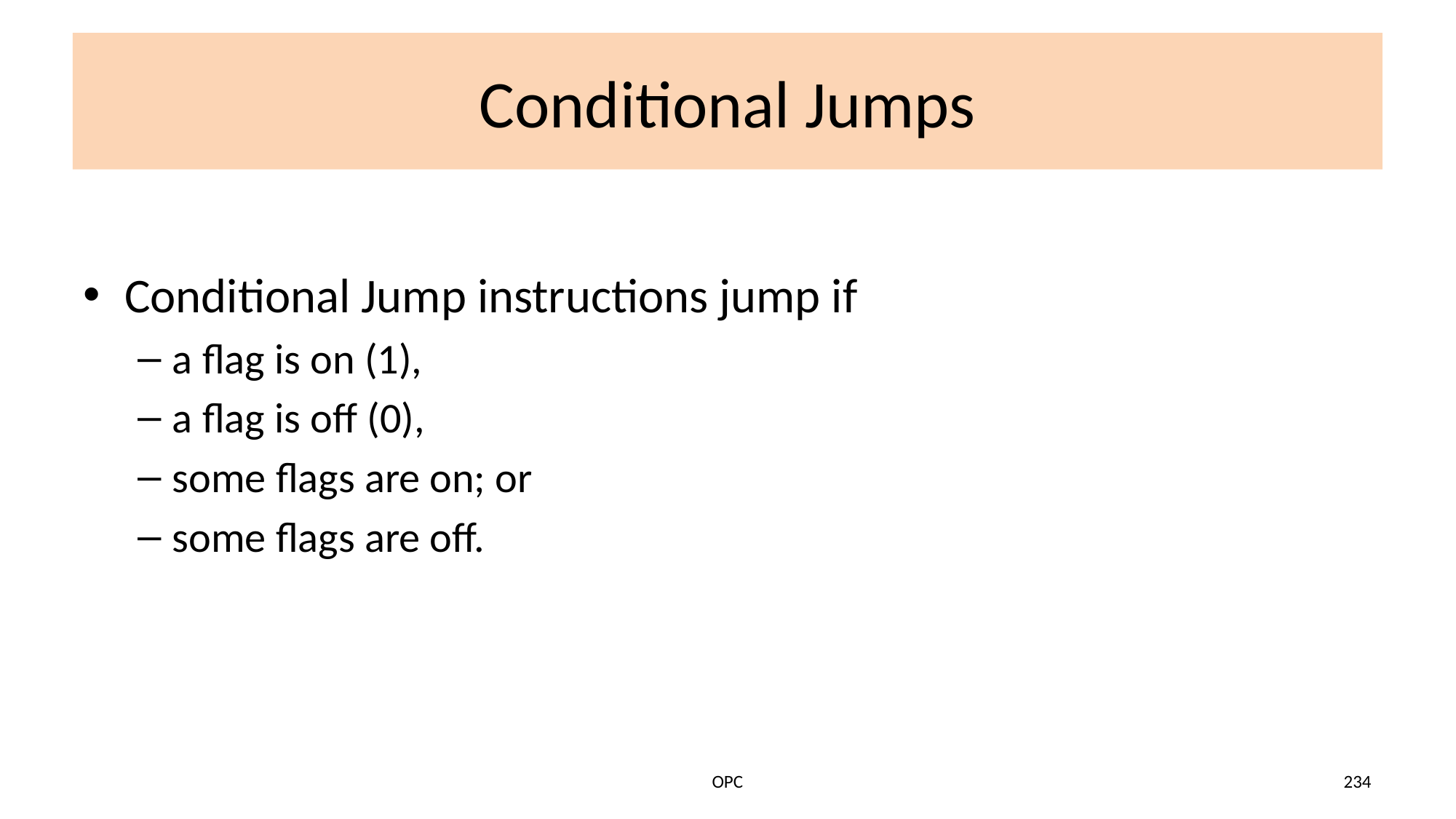

# Conditional Jumps

Conditional Jump instructions jump if
a flag is on (1),
a flag is off (0),
some flags are on; or
some flags are off.

OPC
234